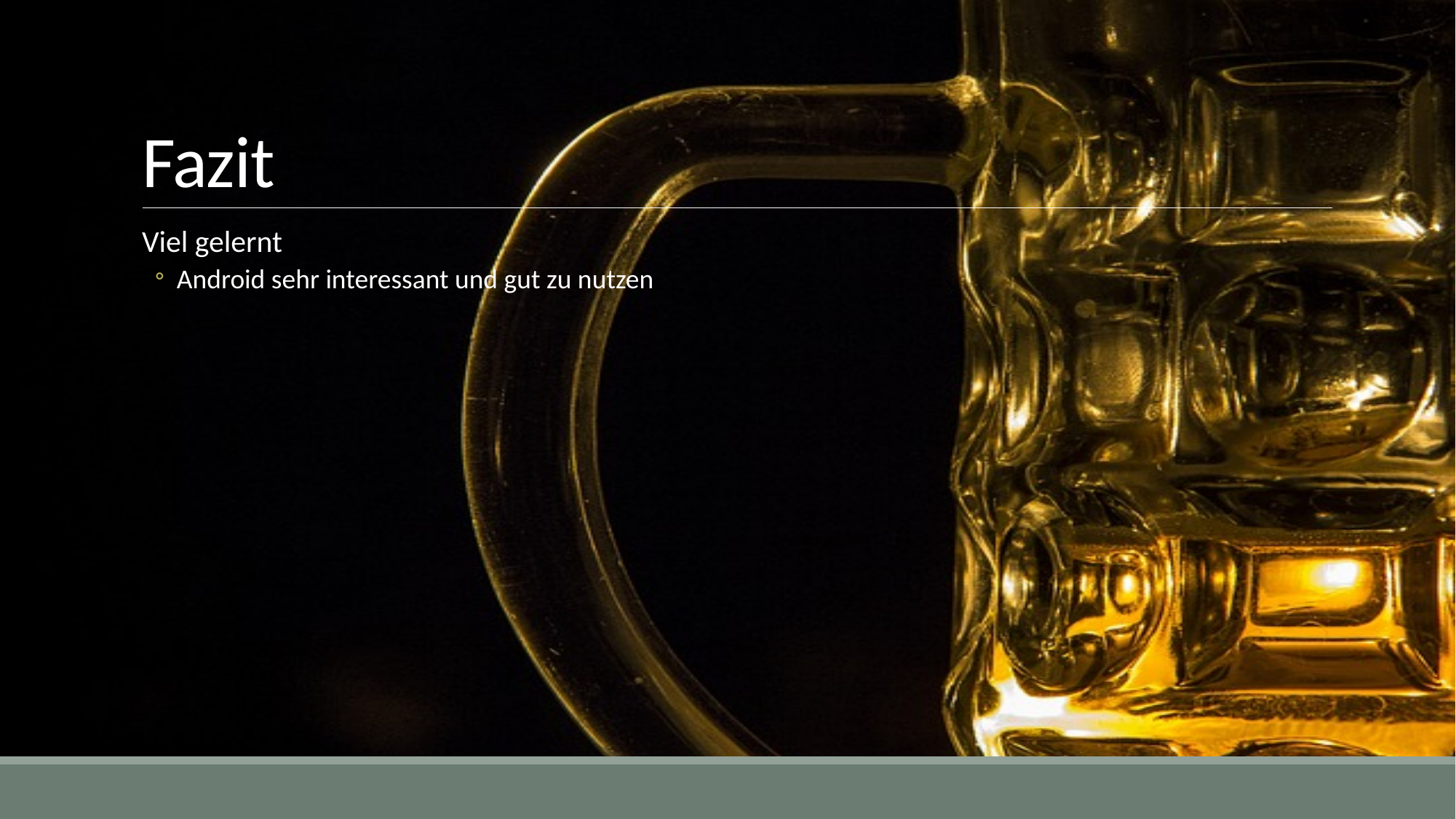

# Fazit
Viel gelernt
Android sehr interessant und gut zu nutzen